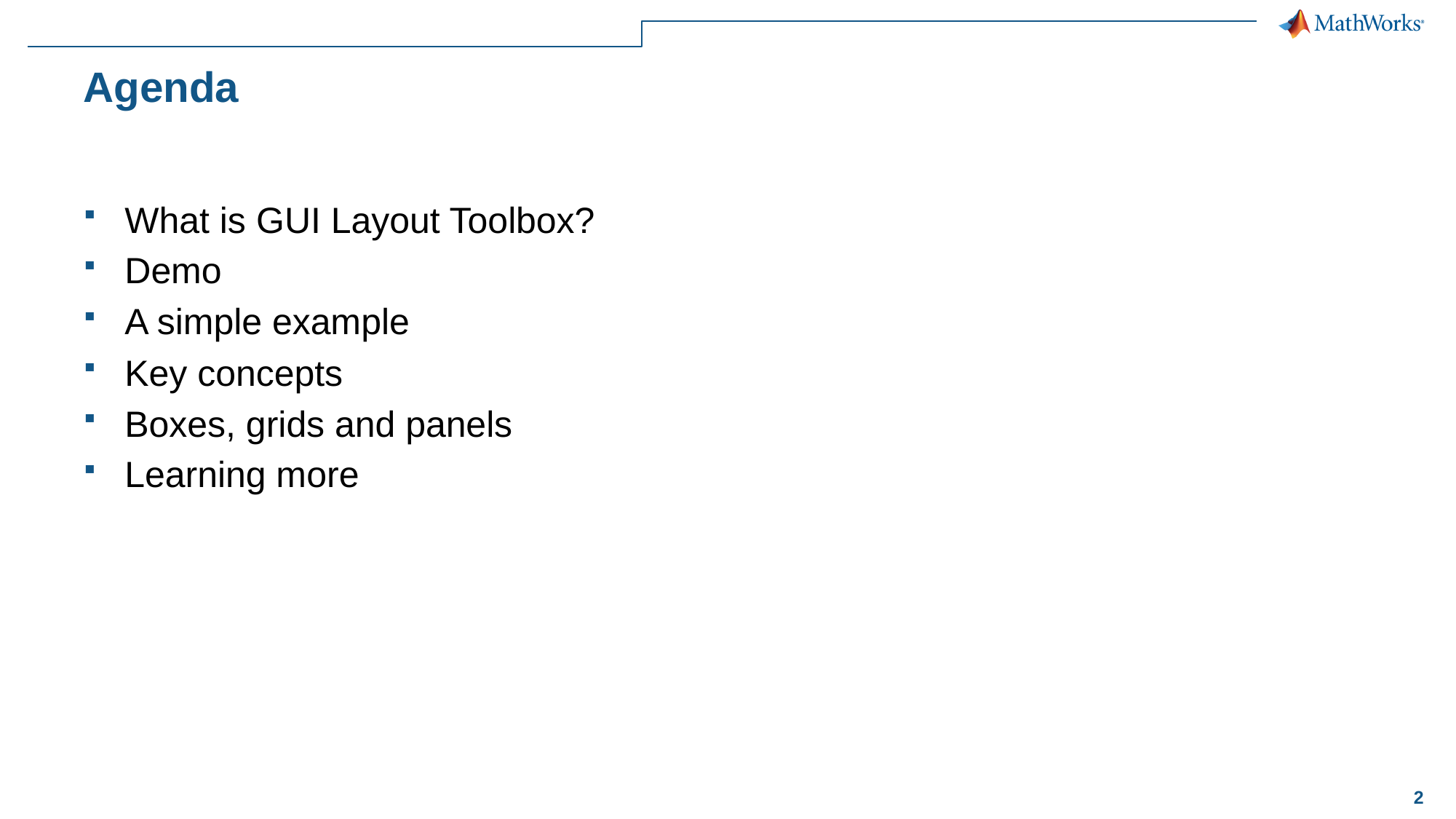

# Agenda
What is GUI Layout Toolbox?
Demo
A simple example
Key concepts
Boxes, grids and panels
Learning more